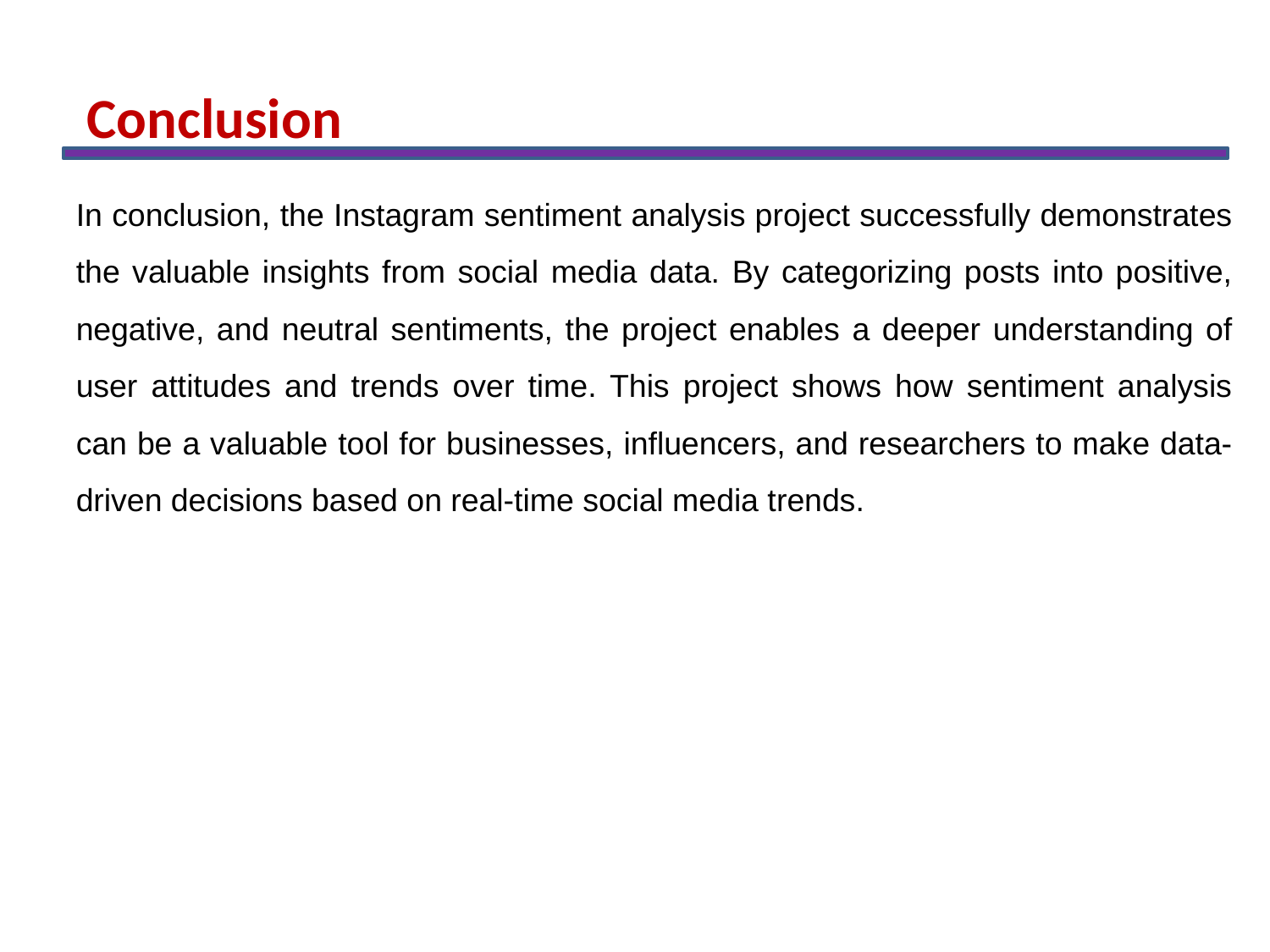

Conclusion

In conclusion, the Instagram sentiment analysis project successfully demonstrates the valuable insights from social media data. By categorizing posts into positive, negative, and neutral sentiments, the project enables a deeper understanding of user attitudes and trends over time. This project shows how sentiment analysis can be a valuable tool for businesses, influencers, and researchers to make data-driven decisions based on real-time social media trends.